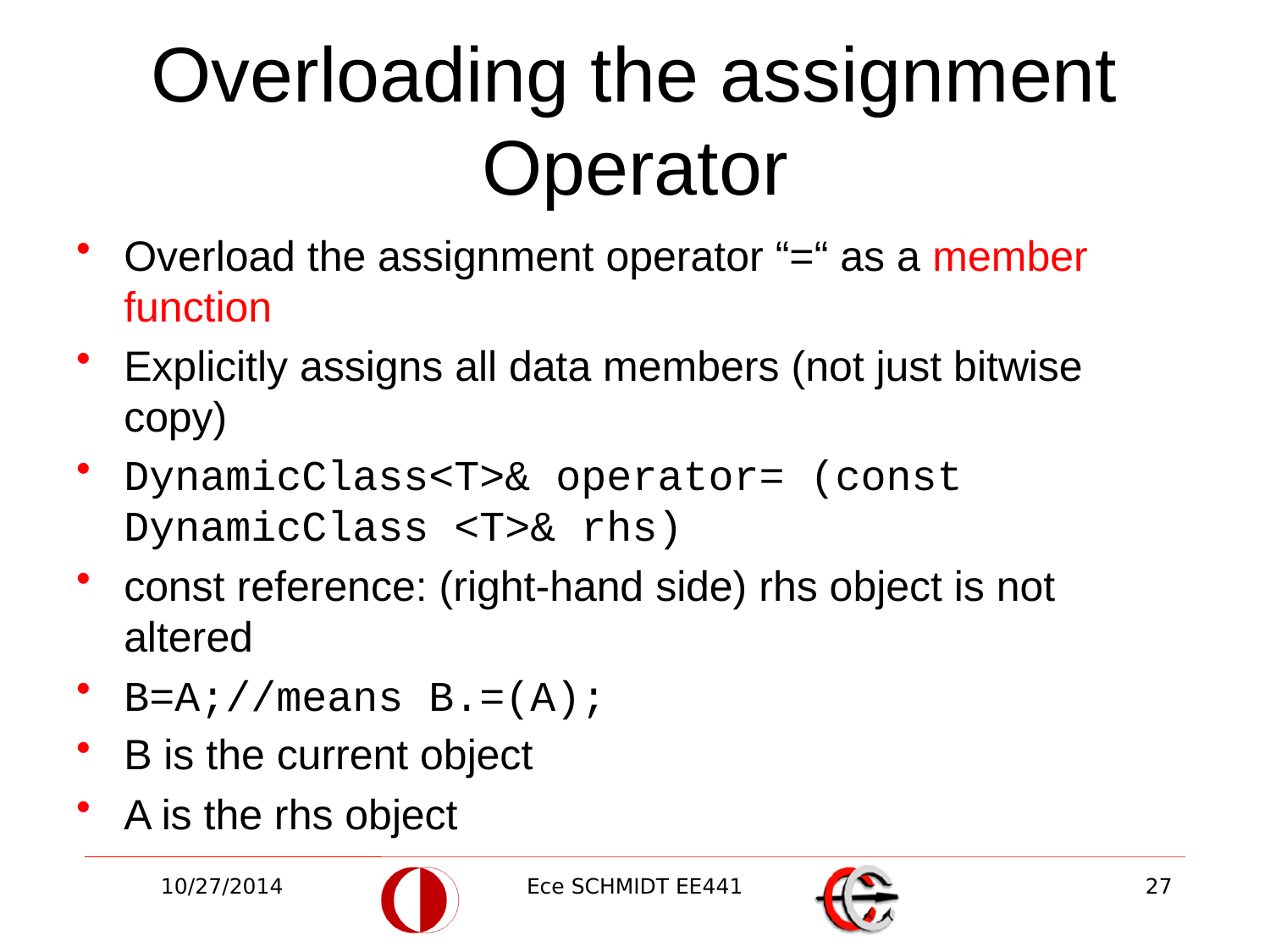

# Overloading the assignment Operator
Overload the assignment operator “=“ as a member function
Explicitly assigns all data members (not just bitwise copy)
DynamicClass<T>& operator= (const DynamicClass <T>& rhs)
const reference: (right-hand side) rhs object is not altered
B=A;//means B.=(A);
B is the current object
A is the rhs object

10/27/2014
Ece SCHMIDT EE441
27